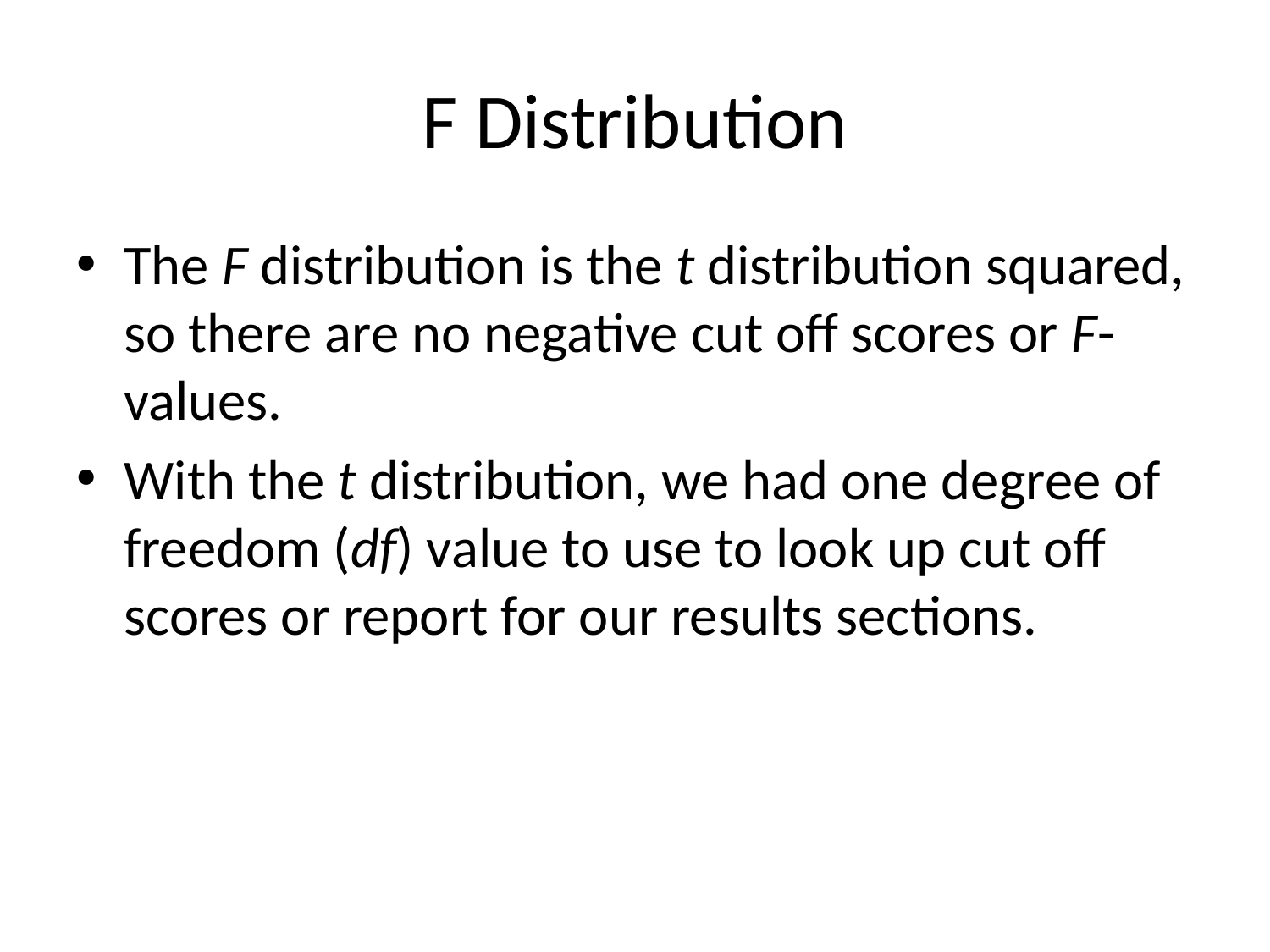

# F Distribution
The F distribution is the t distribution squared, so there are no negative cut off scores or F-values.
With the t distribution, we had one degree of freedom (df) value to use to look up cut off scores or report for our results sections.